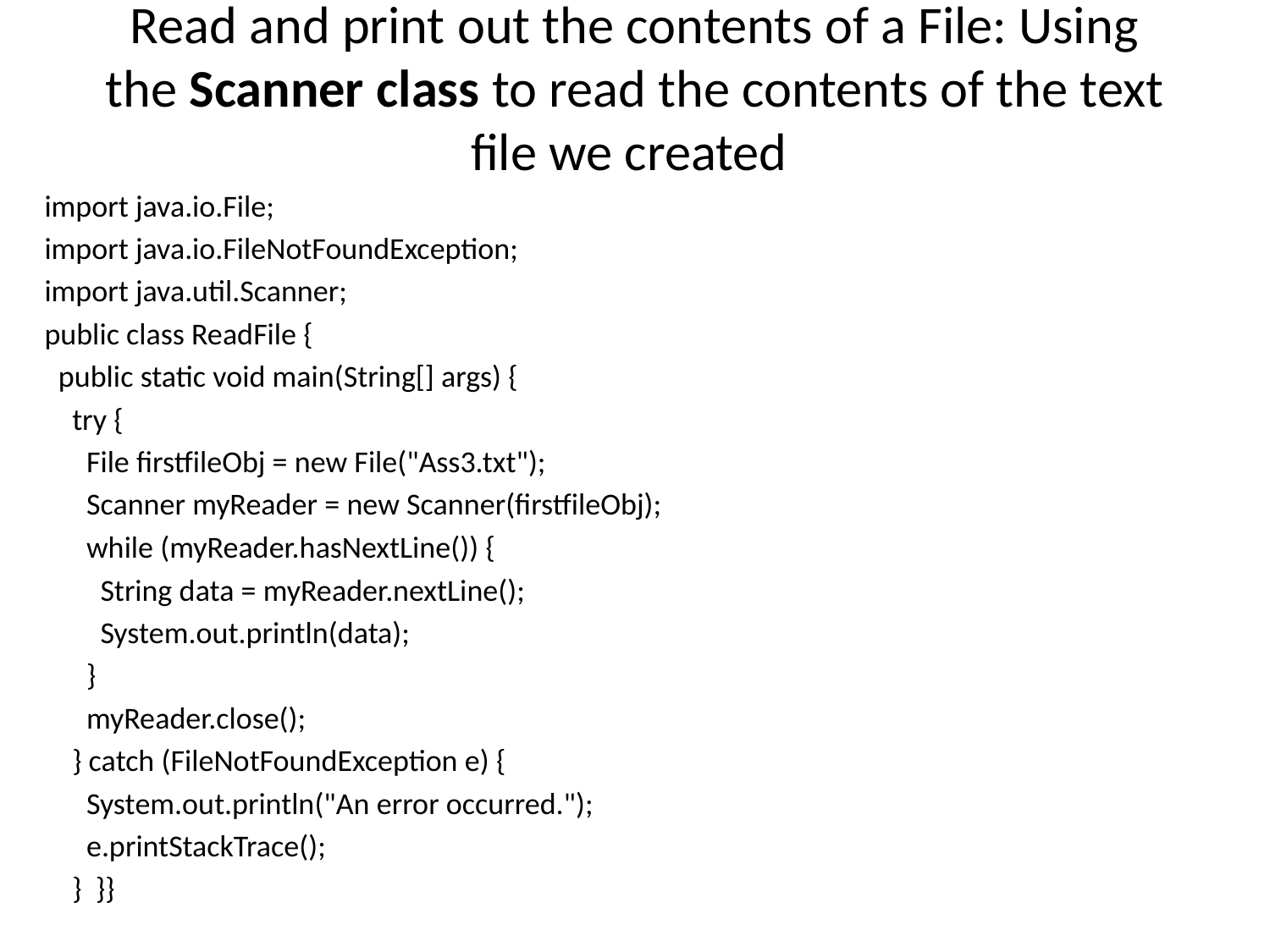

# Read and print out the contents of a File: Using the Scanner class to read the contents of the text file we created
import java.io.File;
import java.io.FileNotFoundException;
import java.util.Scanner;
public class ReadFile {
  public static void main(String[] args) {
    try {
      File firstfileObj = new File("Ass3.txt");
      Scanner myReader = new Scanner(firstfileObj);
      while (myReader.hasNextLine()) {
        String data = myReader.nextLine();
        System.out.println(data);
      }
      myReader.close();
    } catch (FileNotFoundException e) {
      System.out.println("An error occurred.");
      e.printStackTrace();
    }  }}